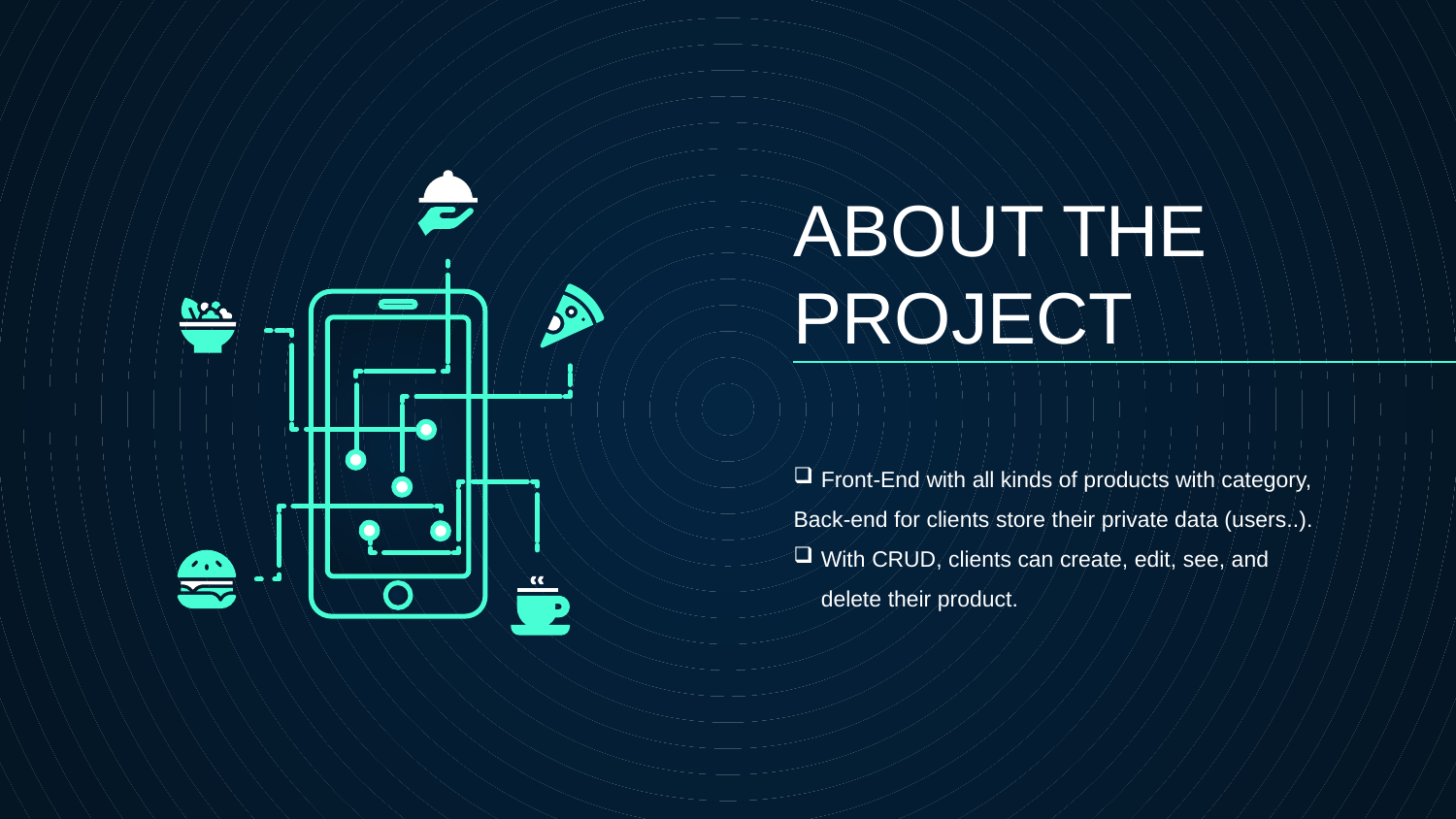

# ABOUT THE PROJECT

Front-End with all kinds of products with category,
Back-end for clients store their private data (users..).
With CRUD, clients can create, edit, see, and delete their product.